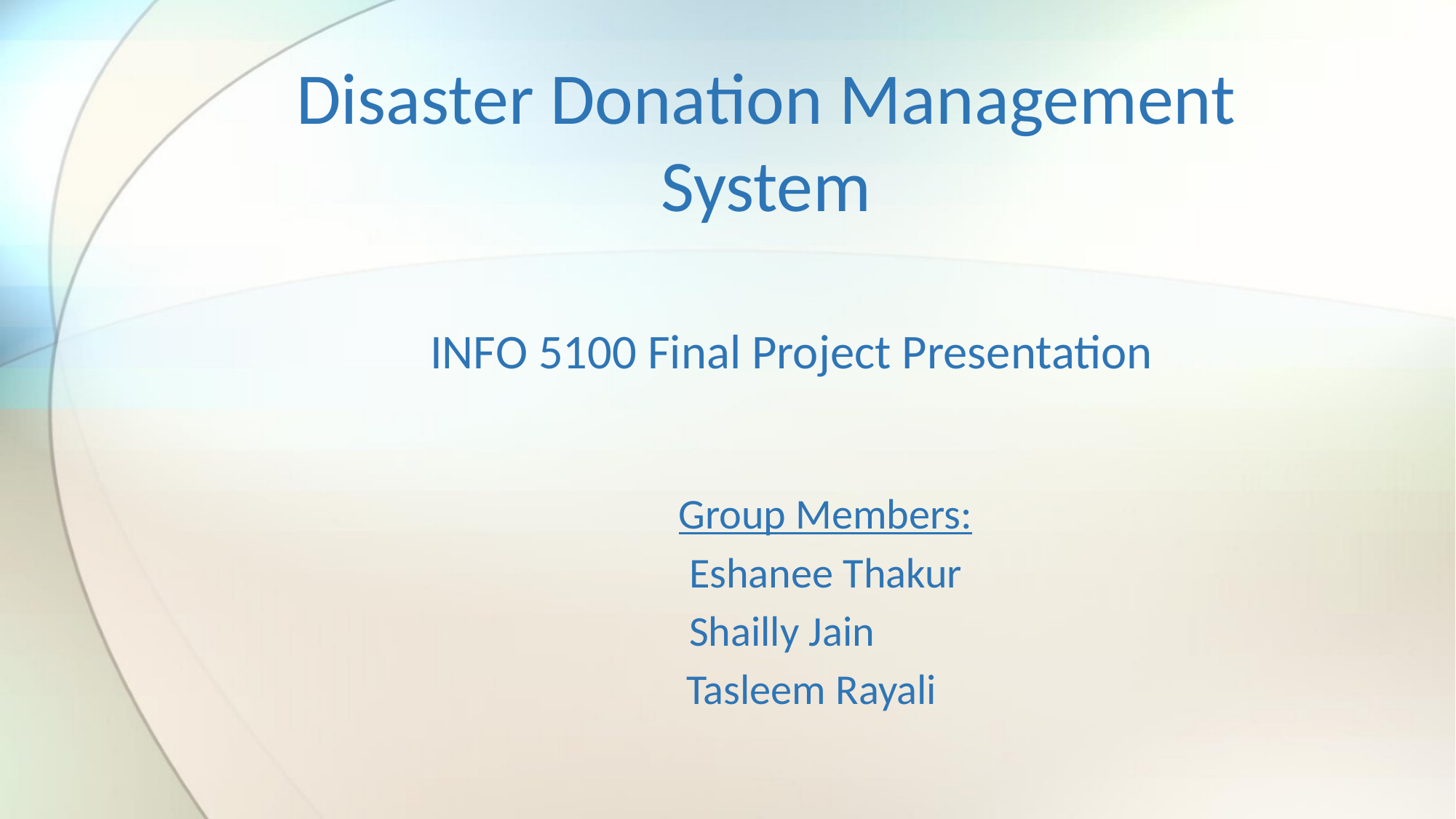

# Disaster Donation Management System

INFO 5100 Final Project Presentation

       Group Members:
				   	Eshanee Thakur
        					Shailly Jain
        				           Tasleem Rayali